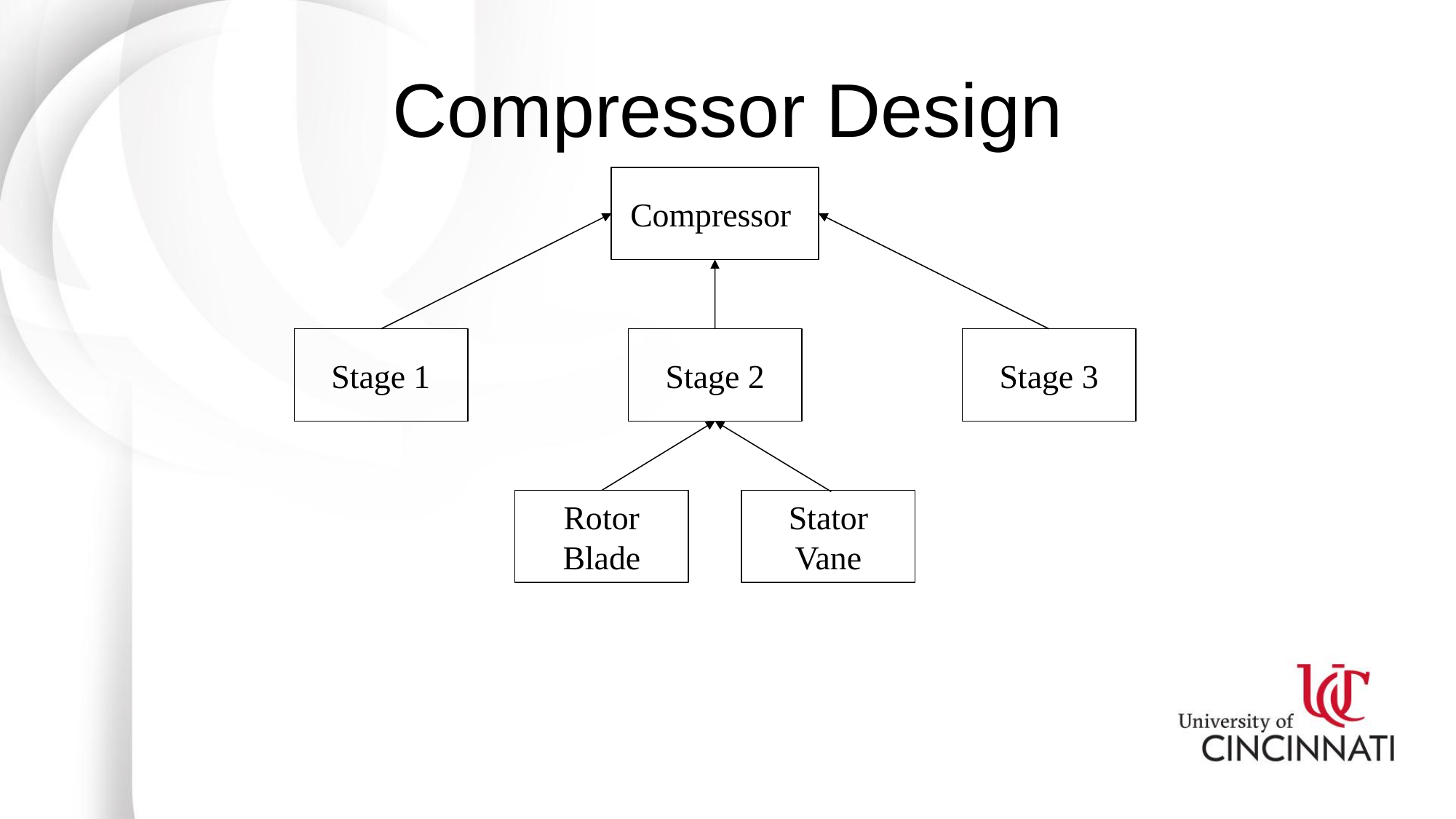

# Compressor Design
Compressor
Stage 1
Stage 2
Stage 3
Rotor
Blade
Stator
Vane